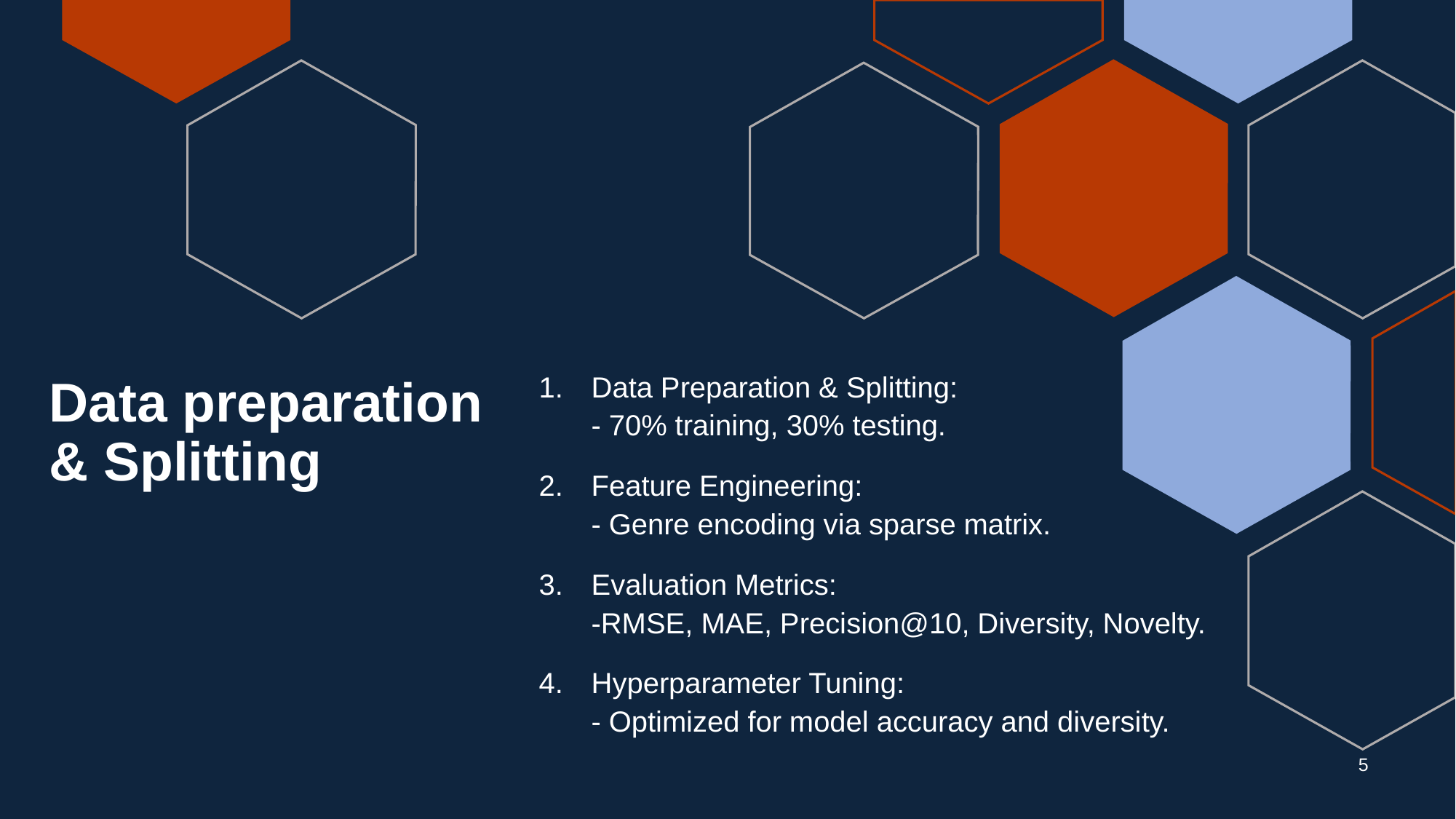

Data Preparation & Splitting:
- 70% training, 30% testing.
Feature Engineering:
- Genre encoding via sparse matrix.
Evaluation Metrics:
-RMSE, MAE, Precision@10, Diversity, Novelty.
Hyperparameter Tuning:
- Optimized for model accuracy and diversity.
# Data preparation & Splitting
5